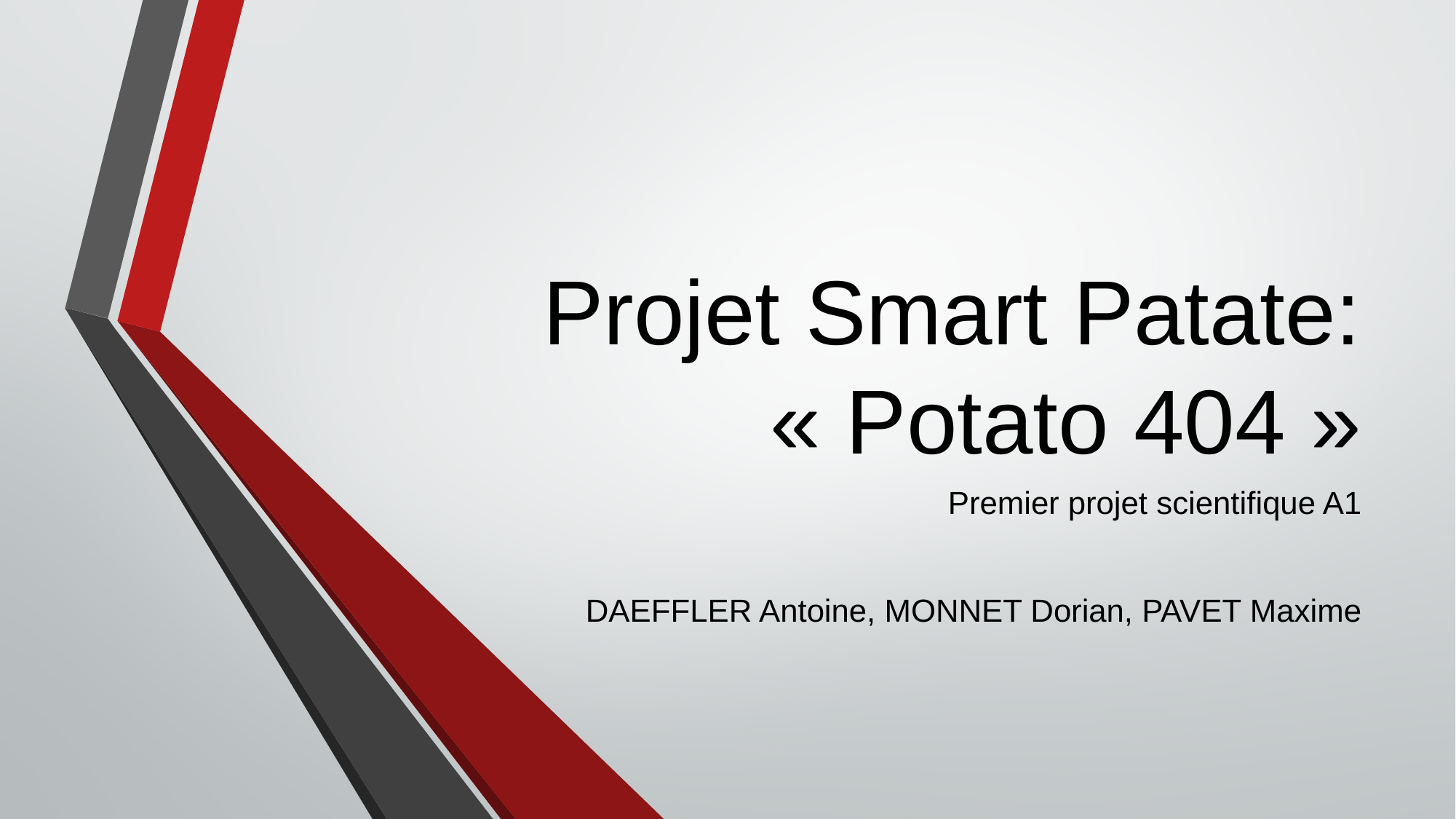

# Projet Smart Patate: « Potato 404 »
Premier projet scientifique A1

DAEFFLER Antoine, MONNET Dorian, PAVET Maxime